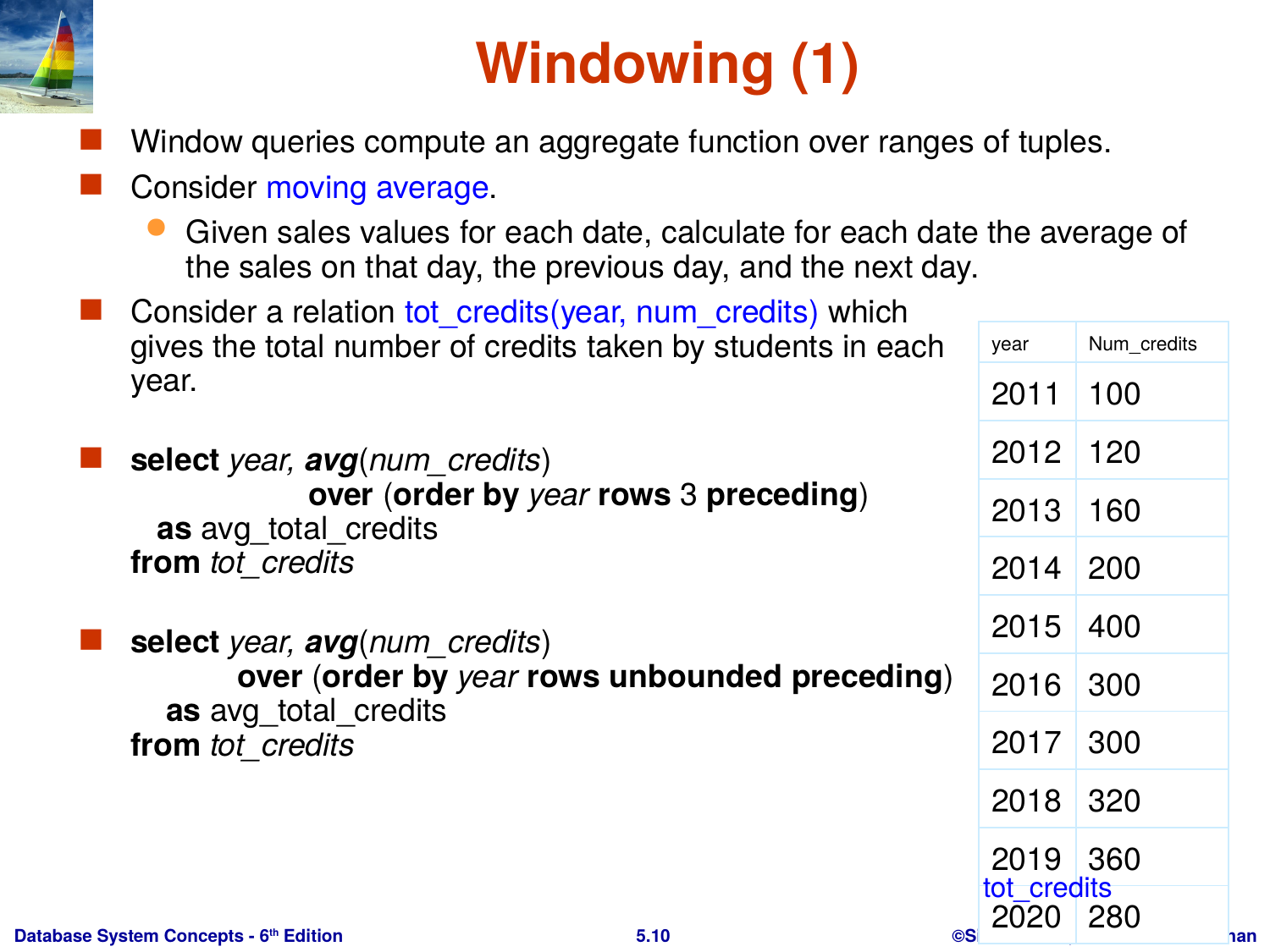

Windowing (1)
Window queries compute an aggregate function over ranges of tuples.
Consider moving average.
Given sales values for each date, calculate for each date the average of the sales on that day, the previous day, and the next day.
Consider a relation tot_credits(year, num_credits) which
gives the total number of credits taken by students in each
year.
select year, avg(num_credits)
                    over (order by year rows 3 preceding)
   as avg_total_credits
from tot_credits
select year, avg(num_credits)
            over (order by year rows unbounded preceding)
    as avg_total_credits
from tot_credits

| year | Num\_credits |
| --- | --- |
| 2011 | 100 |
| 2012 | 120 |
| 2013 | 160 |
| 2014 | 200 |
| 2015 | 400 |
| 2016 | 300 |
| 2017 | 300 |
| 2018 | 320 |
| 2019 | 360 |
| 2020 | 280 |
tot_credits